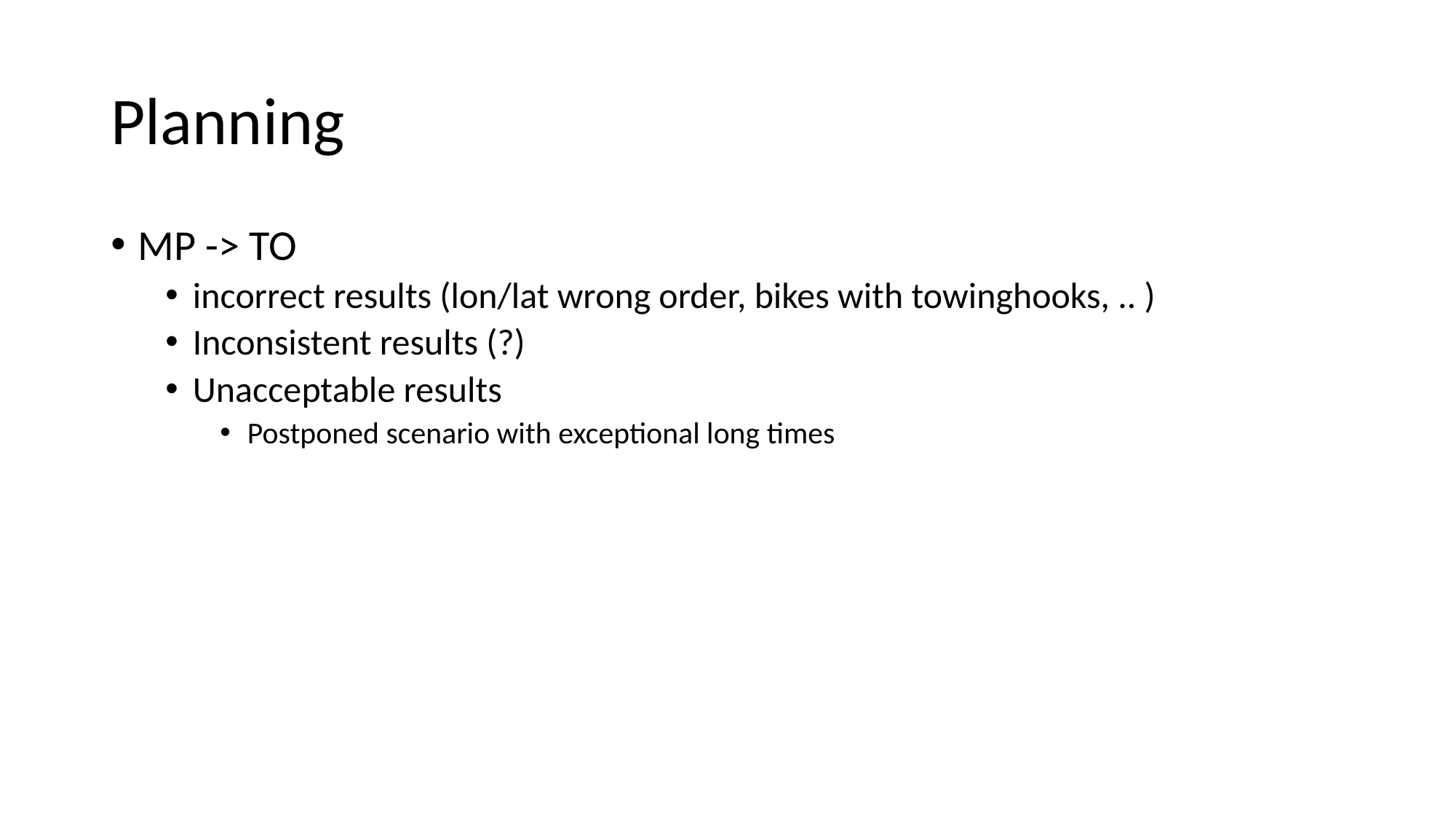

# Planning
MP -> TO
incorrect results (lon/lat wrong order, bikes with towinghooks, .. )
Inconsistent results (?)
Unacceptable results
Postponed scenario with exceptional long times